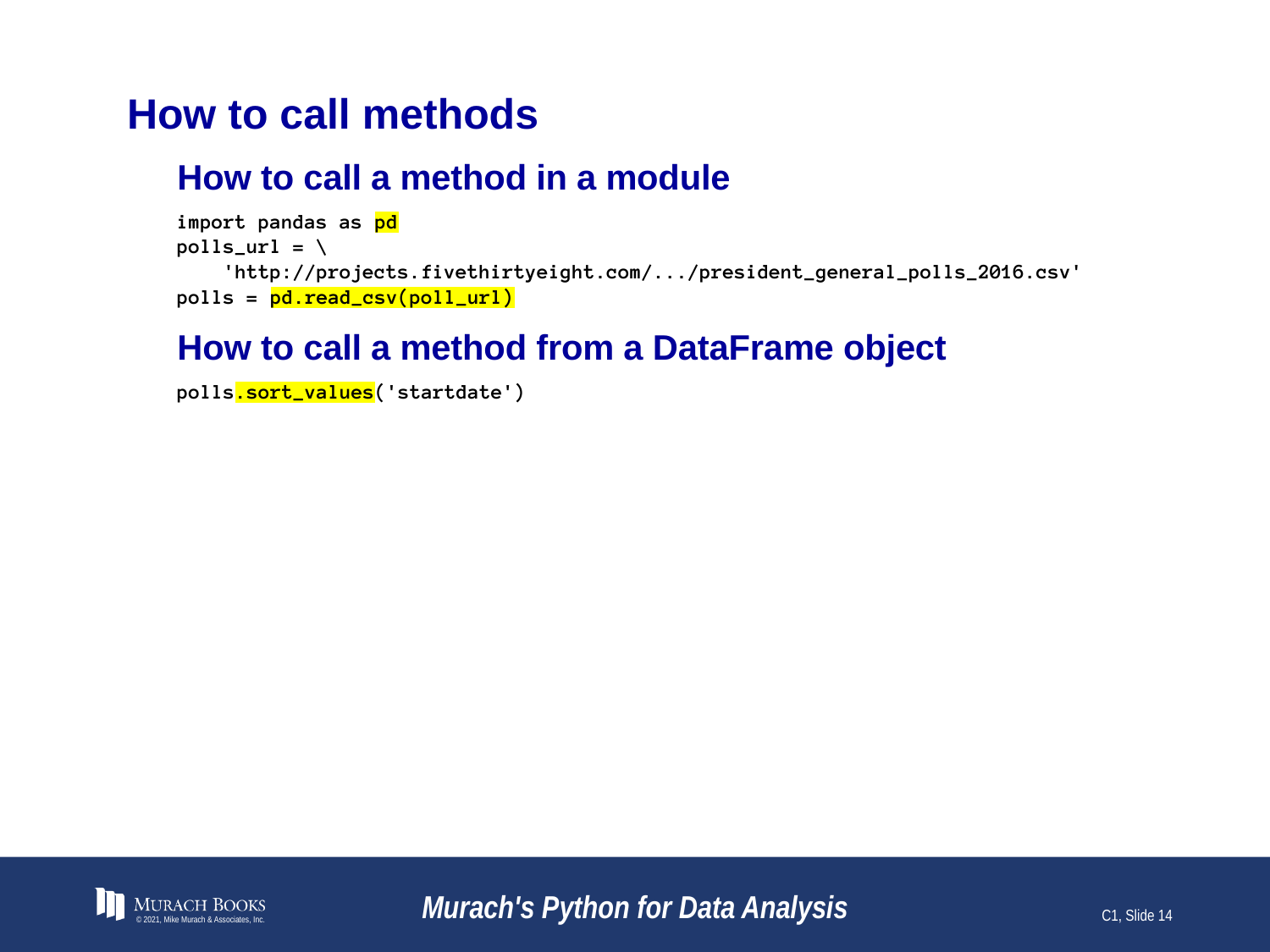

# How to call methods
How to call a method in a module
import pandas as pd
polls_url = \
    'http://projects.fivethirtyeight.com/.../president_general_polls_2016.csv'
polls = pd.read_csv(poll_url)
How to call a method from a DataFrame object
polls.sort_values('startdate')

© 2021, Mike Murach & Associates, Inc.
Murach's Python for Data Analysis

C1, Slide 14